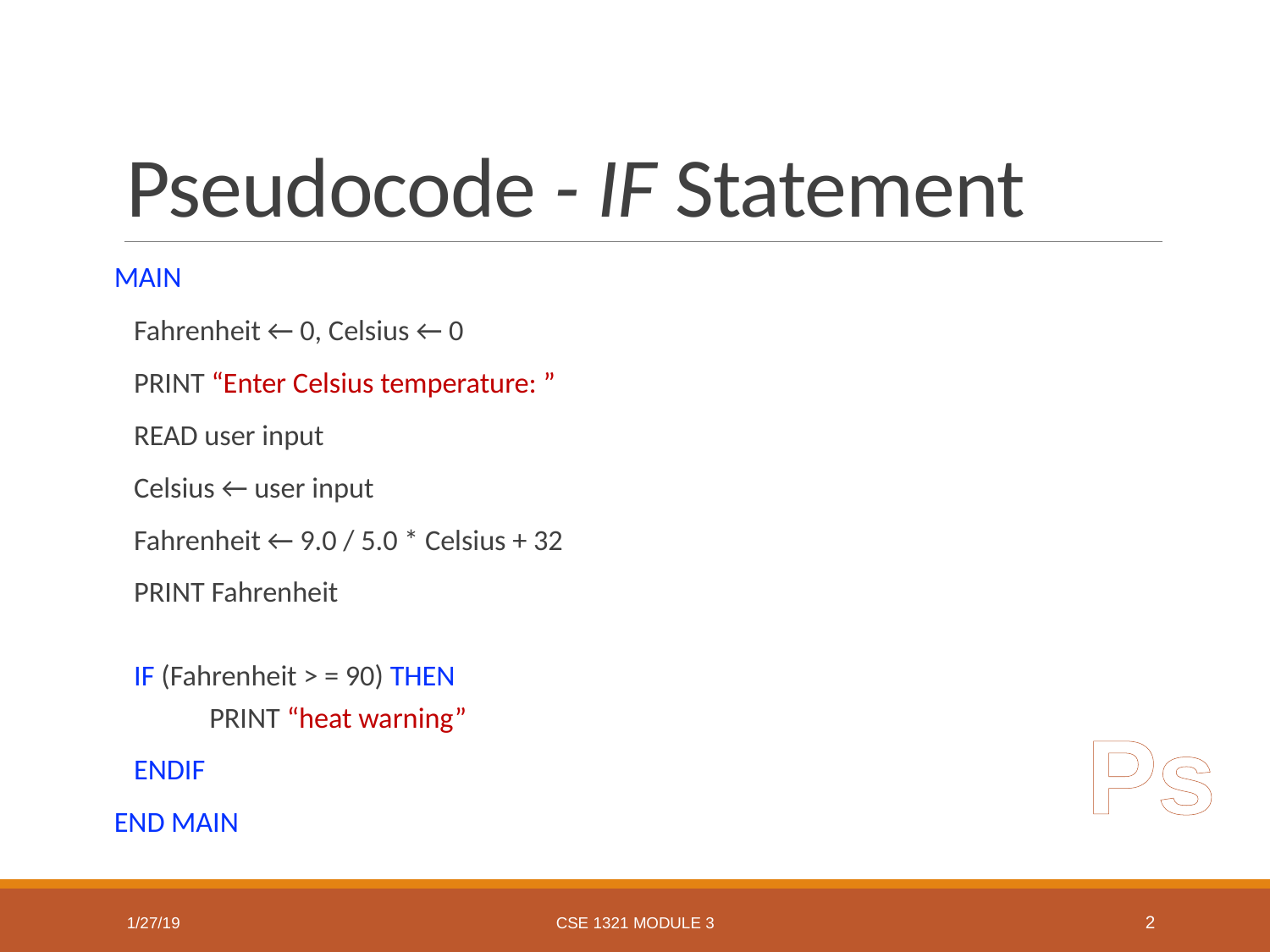

# Pseudocode - IF Statement
MAIN
   Fahrenheit ← 0, Celsius ← 0
   PRINT “Enter Celsius temperature: ”
   READ user input
   Celsius ← user input
   Fahrenheit ← 9.0 / 5.0 * Celsius + 32
   PRINT Fahrenheit
   IF (Fahrenheit > = 90) THEN
	PRINT “heat warning”
   ENDIF
END MAIN

Ps
1/27/19
CSE 1321 Module 3
2